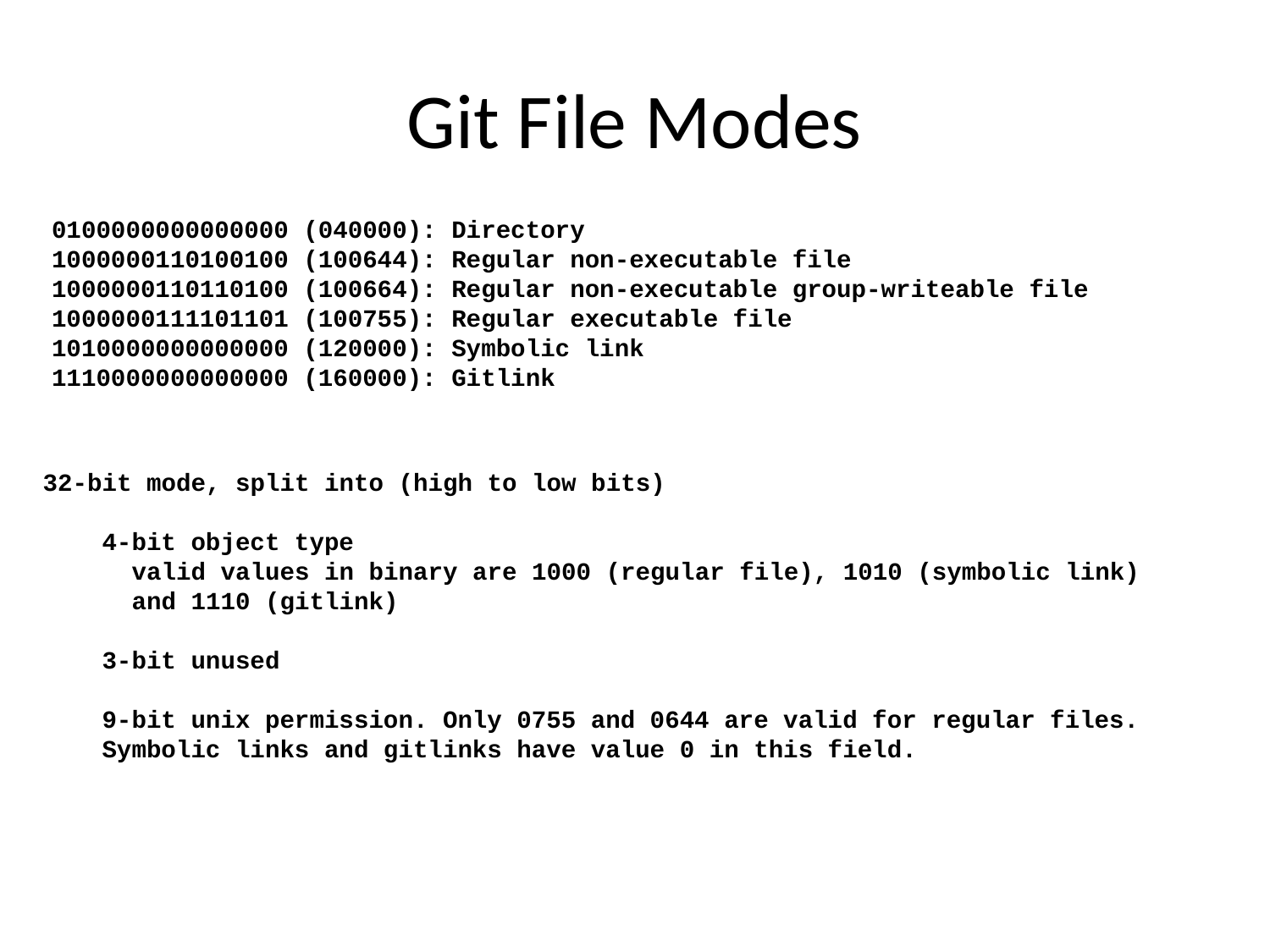

# Git File Modes
0100000000000000 (040000): Directory
1000000110100100 (100644): Regular non-executable file
1000000110110100 (100664): Regular non-executable group-writeable file
1000000111101101 (100755): Regular executable file
1010000000000000 (120000): Symbolic link
1110000000000000 (160000): Gitlink
32-bit mode, split into (high to low bits)

    4-bit object type
      valid values in binary are 1000 (regular file), 1010 (symbolic link)
      and 1110 (gitlink)

    3-bit unused

    9-bit unix permission. Only 0755 and 0644 are valid for regular files.
    Symbolic links and gitlinks have value 0 in this field.